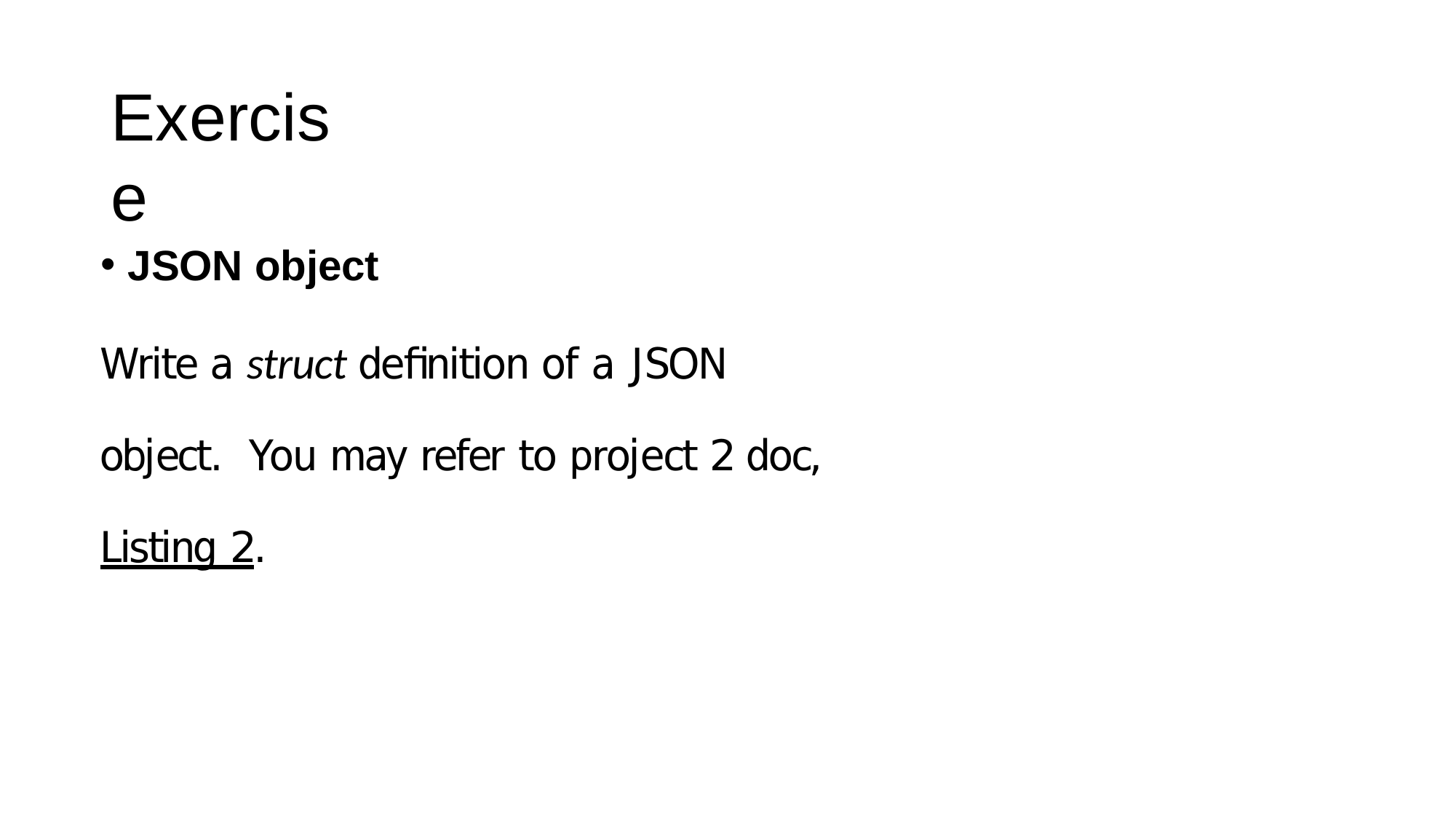

# Exercise
JSON object
Write a struct definition of a JSON object.  You may refer to project 2 doc, Listing 2.